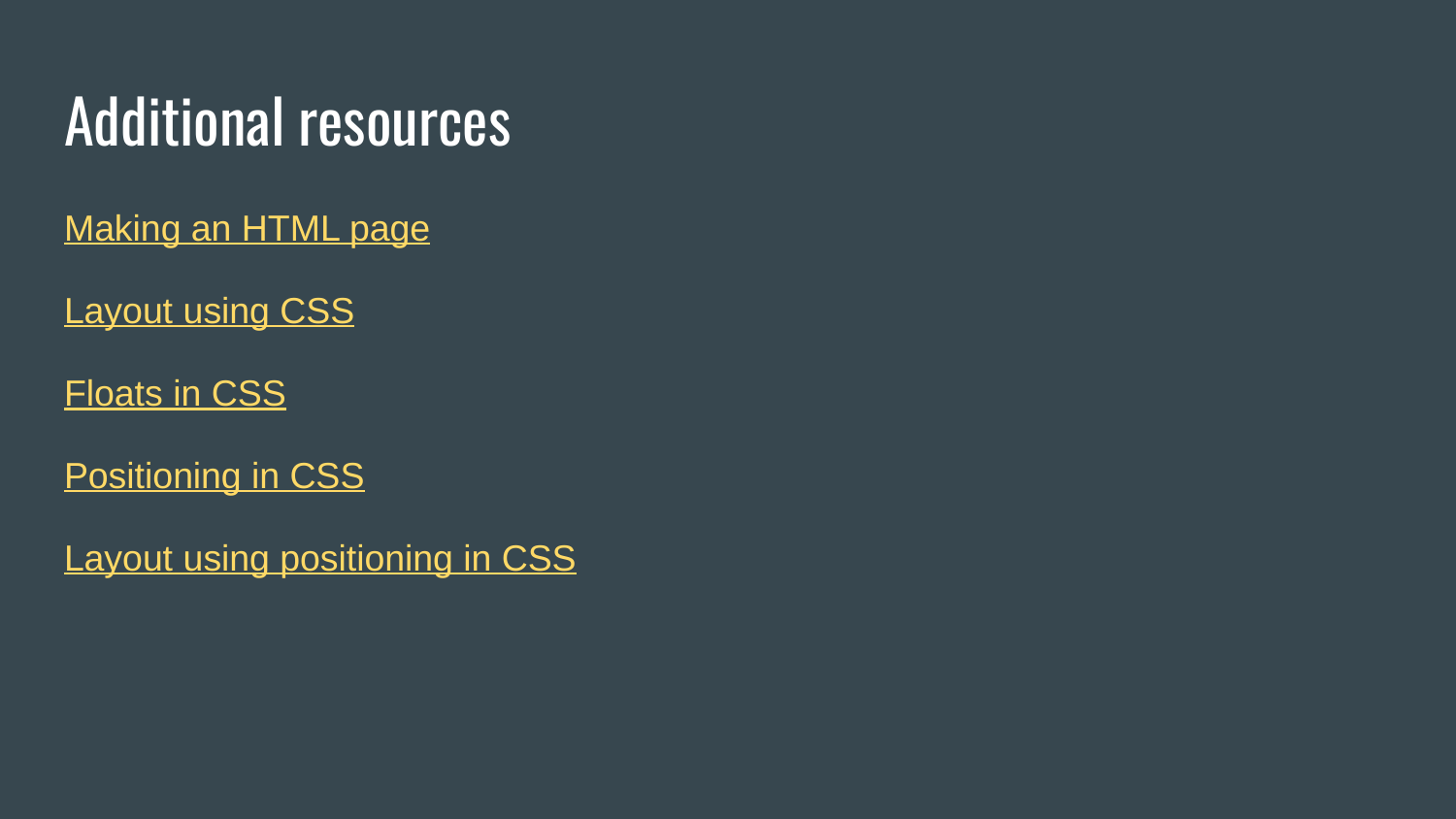

# Additional resources
Making an HTML page
Layout using CSS
Floats in CSS
Positioning in CSS
Layout using positioning in CSS